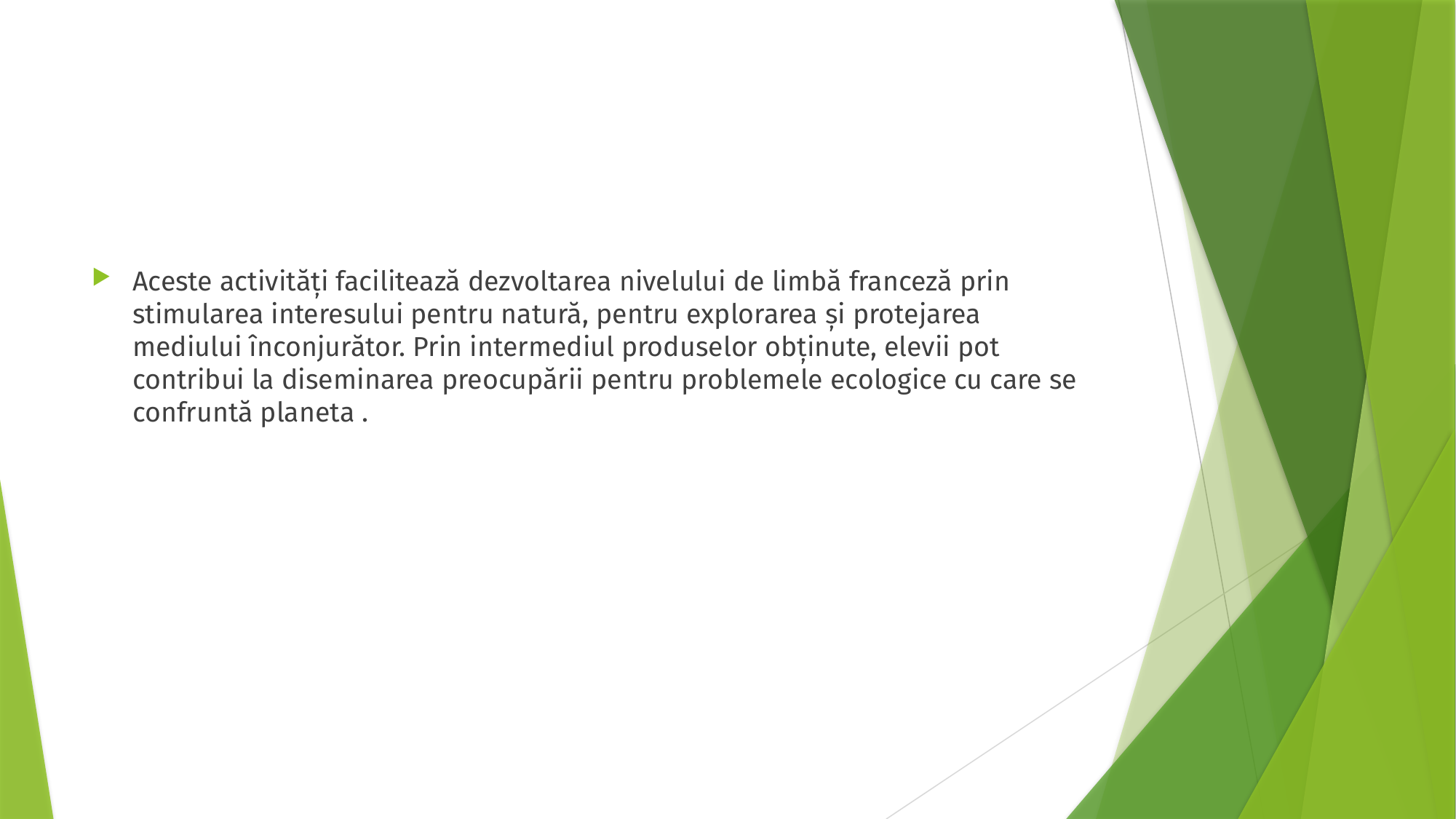

Aceste activități facilitează dezvoltarea nivelului de limbă franceză prin stimularea interesului pentru natură, pentru explorarea și protejarea mediului înconjurător. Prin intermediul produselor obținute, elevii pot contribui la diseminarea preocupării pentru problemele ecologice cu care se confruntă planeta .